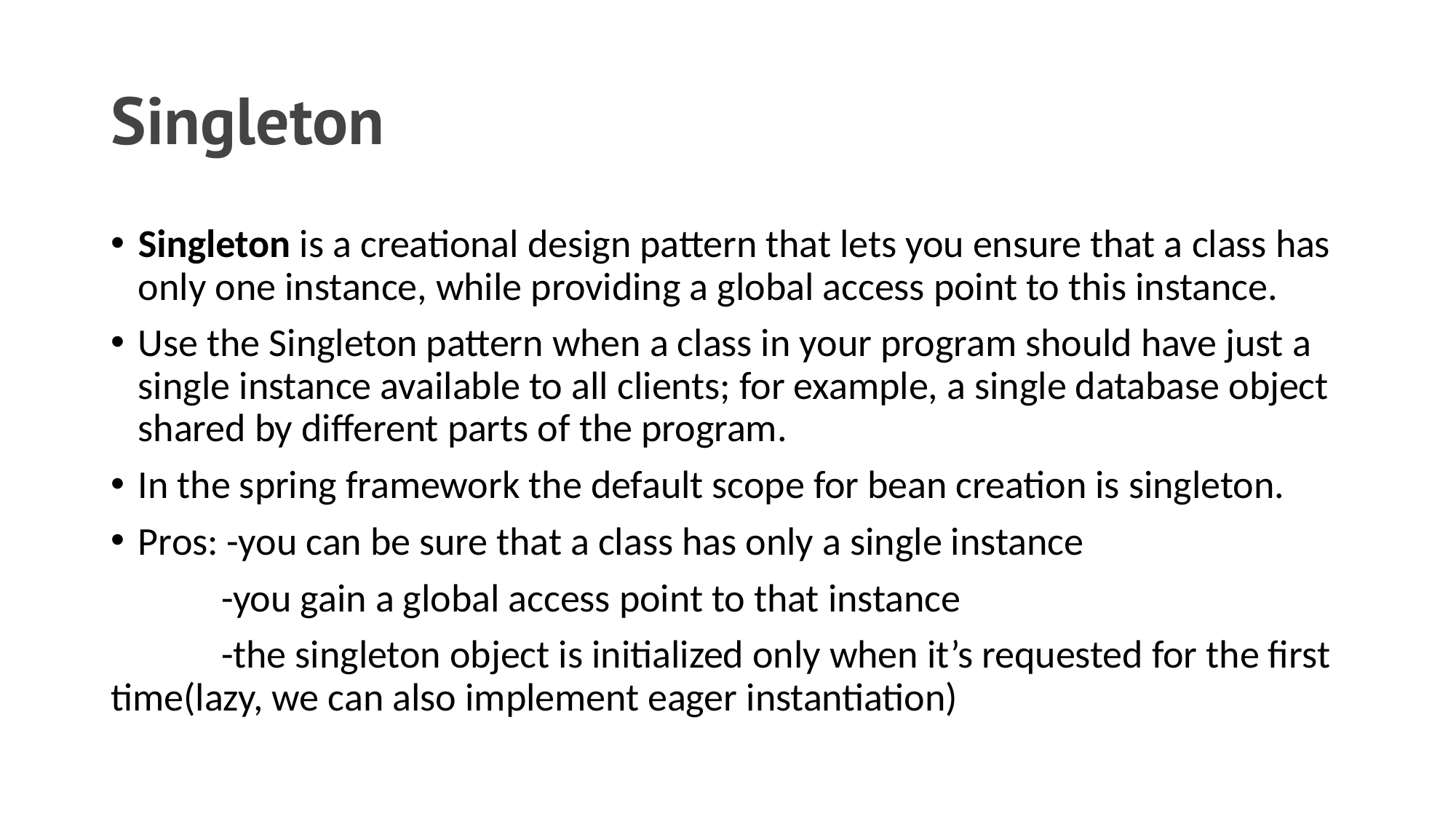

# Singleton
Singleton is a creational design pattern that lets you ensure that a class has only one instance, while providing a global access point to this instance.
Use the Singleton pattern when a class in your program should have just a single instance available to all clients; for example, a single database object shared by different parts of the program.
In the spring framework the default scope for bean creation is singleton.
Pros: -you can be sure that a class has only a single instance
	 -you gain a global access point to that instance
	 -the singleton object is initialized only when it’s requested for the first time(lazy, we can also implement eager instantiation)